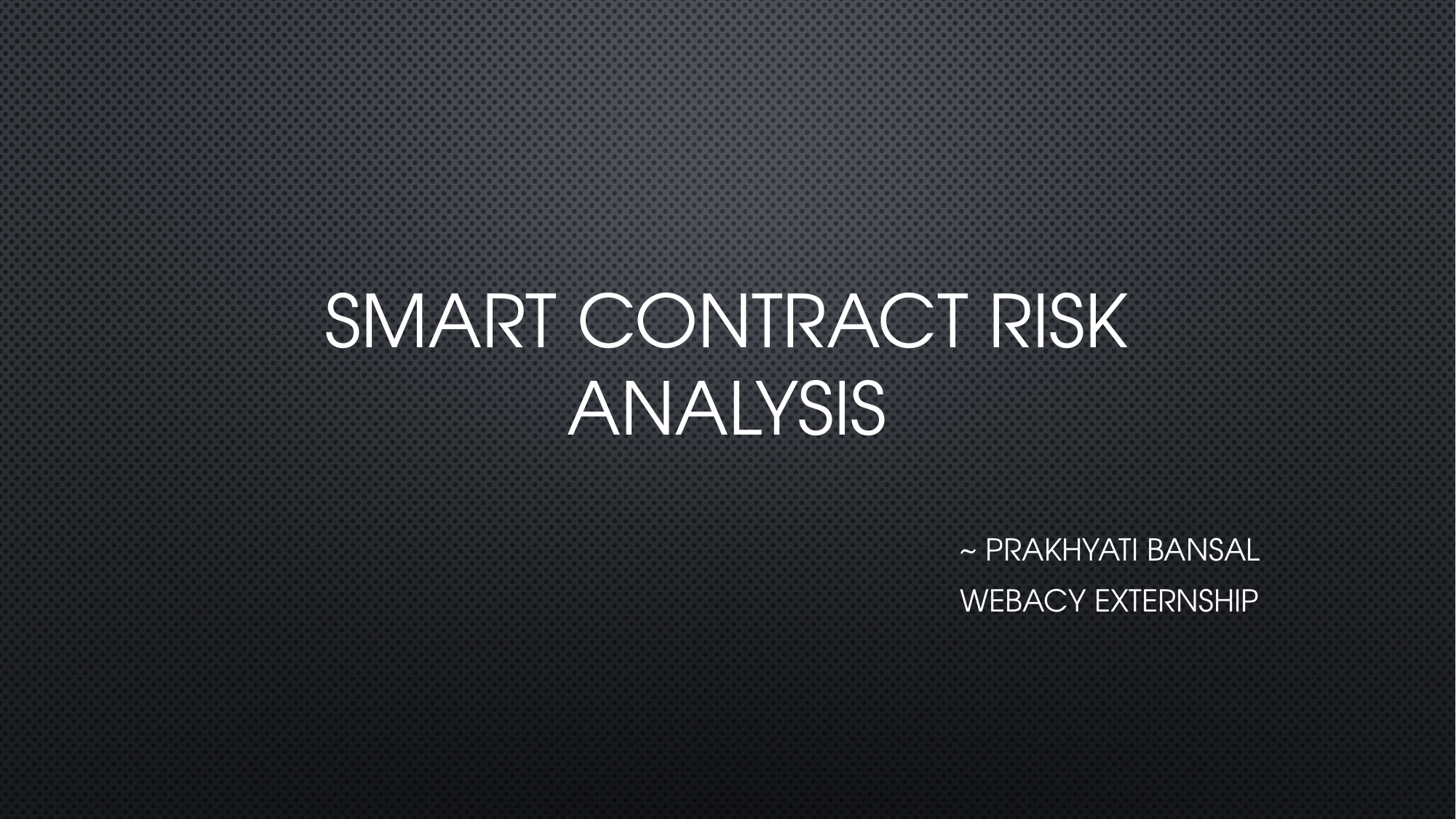

# Smart Contract Risk Analysis
~ Prakhyati Bansal
Webacy Externship